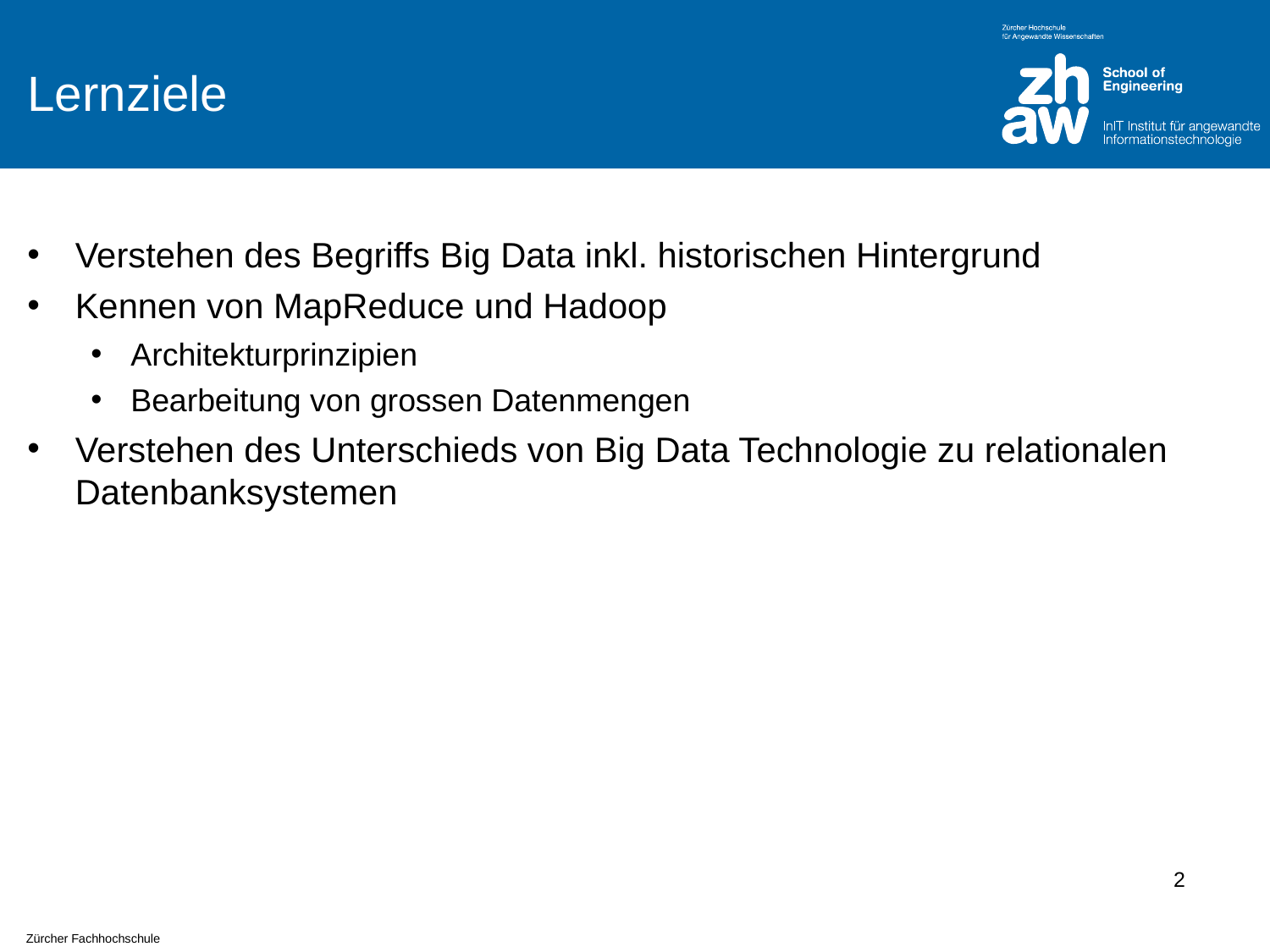

# Lernziele
Verstehen des Begriffs Big Data inkl. historischen Hintergrund
Kennen von MapReduce und Hadoop
Architekturprinzipien
Bearbeitung von grossen Datenmengen
Verstehen des Unterschieds von Big Data Technologie zu relationalen Datenbanksystemen
2